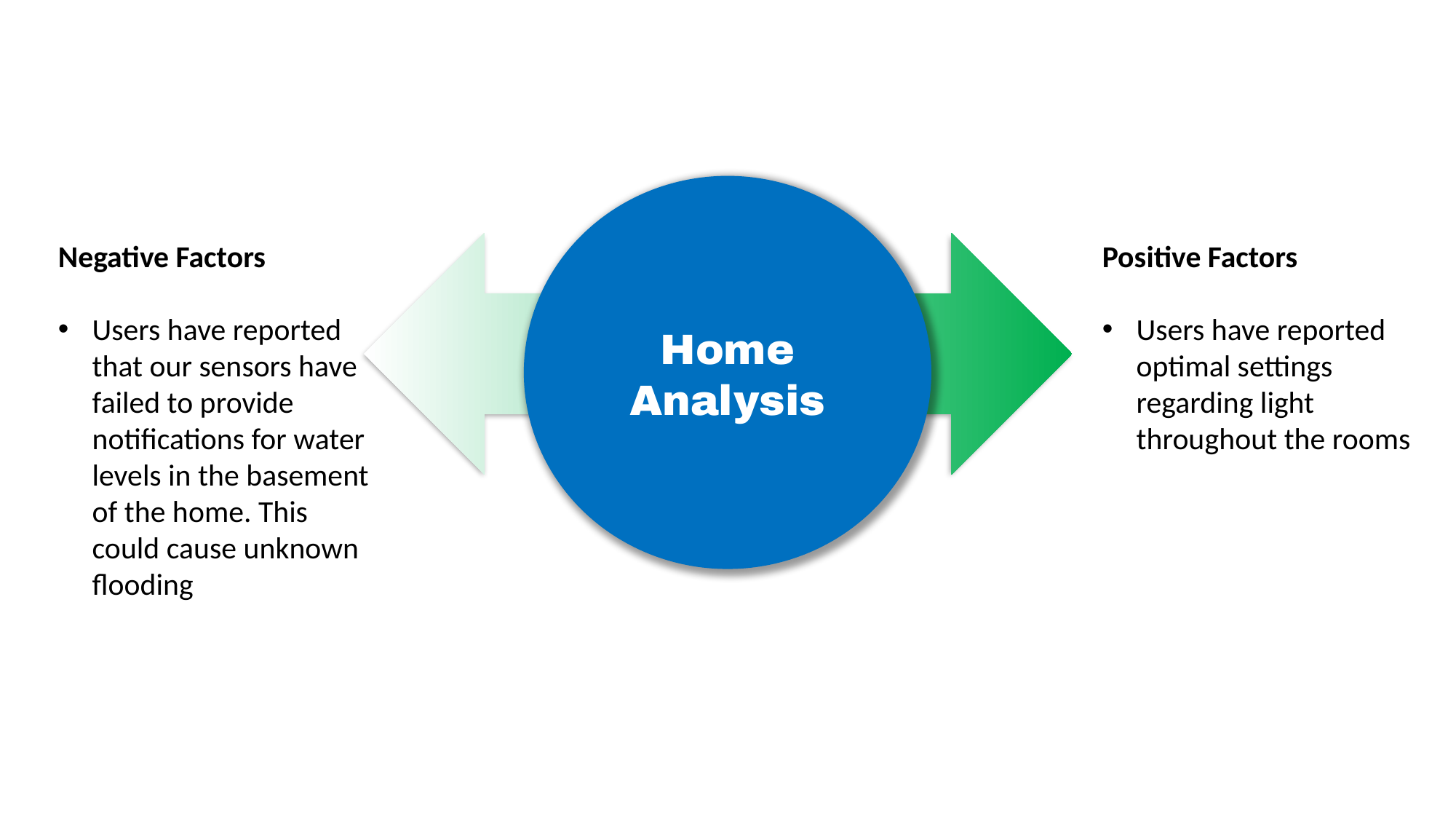

Home Analysis
Positive Factors

Users have reported optimal settings regarding light throughout the rooms

Negative Factors

Users have reported that our sensors have failed to provide notifications for water levels in the basement of the home. This could cause unknown flooding